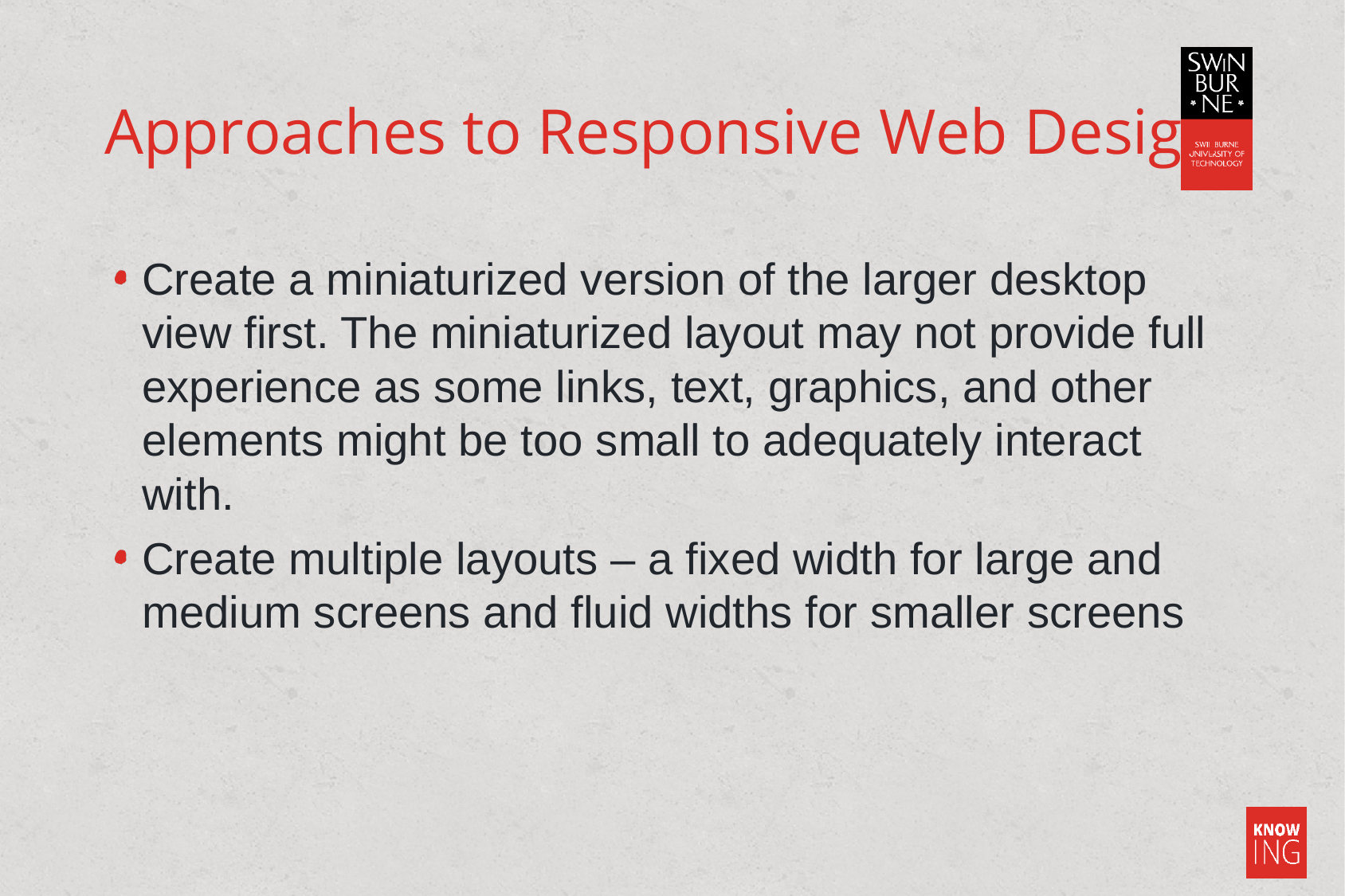

# Approaches to Responsive Web Design
Create a miniaturized version of the larger desktop view first. The miniaturized layout may not provide full experience as some links, text, graphics, and other elements might be too small to adequately interact with.
Create multiple layouts – a fixed width for large and medium screens and fluid widths for smaller screens